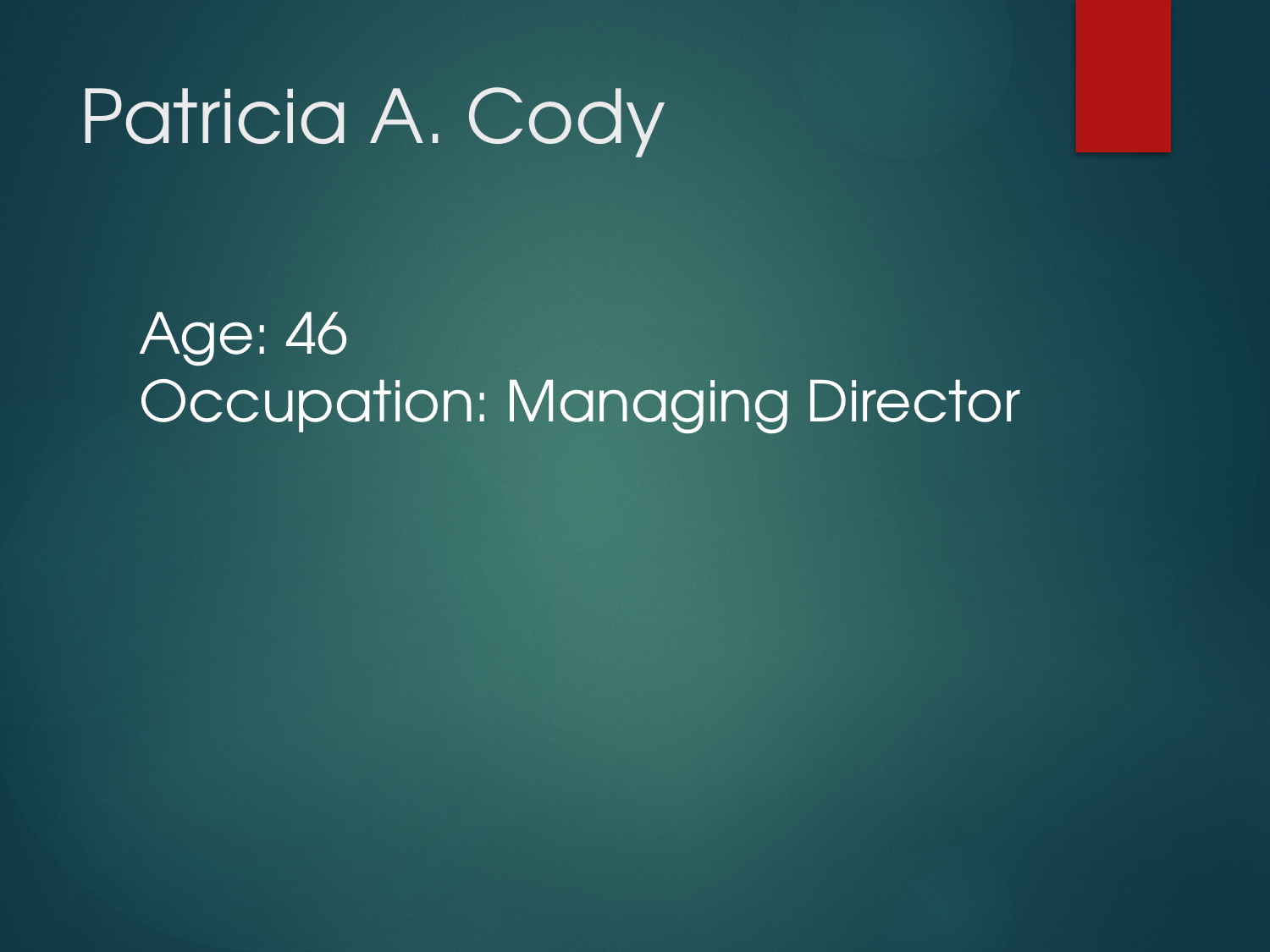

# Patricia A. Cody

Age: 46
Occupation: Managing Director